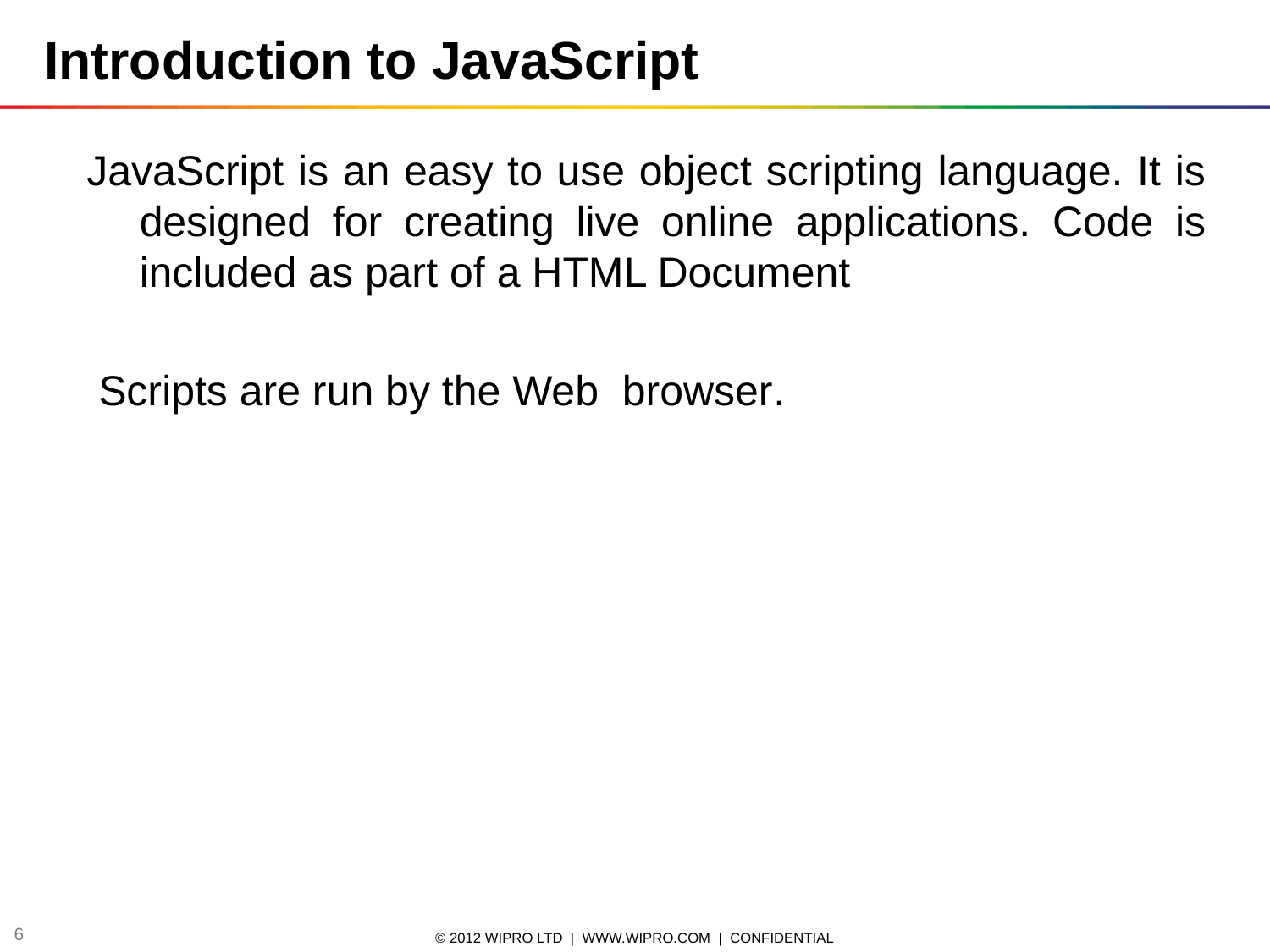

Introduction to JavaScript
JavaScript is an easy to use object scripting language. It is designed for creating live online applications. Code is included as part of a HTML Document

 Scripts are run by the Web  browser.